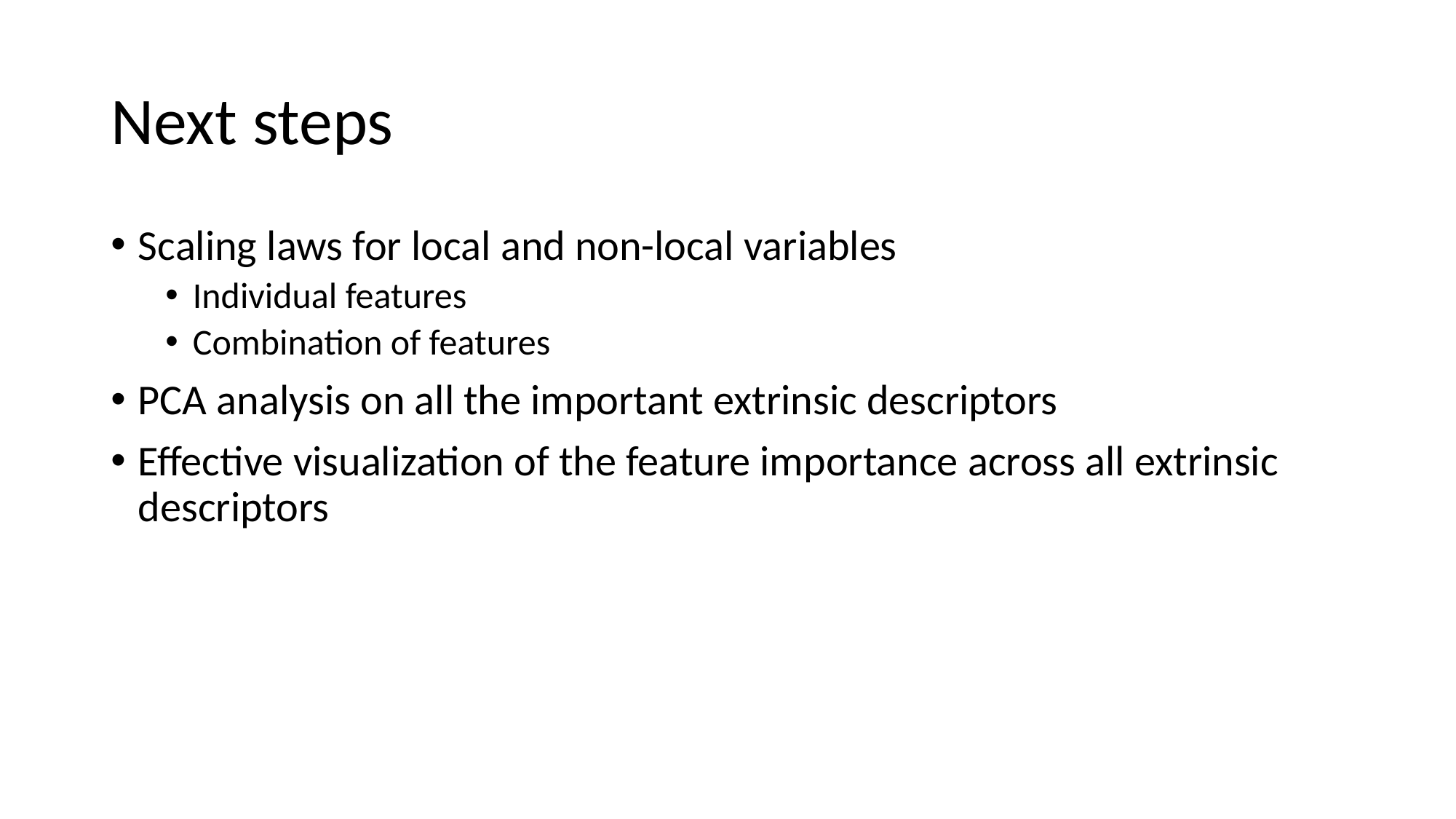

# Next steps
Scaling laws for local and non-local variables
Individual features
Combination of features
PCA analysis on all the important extrinsic descriptors
Effective visualization of the feature importance across all extrinsic descriptors